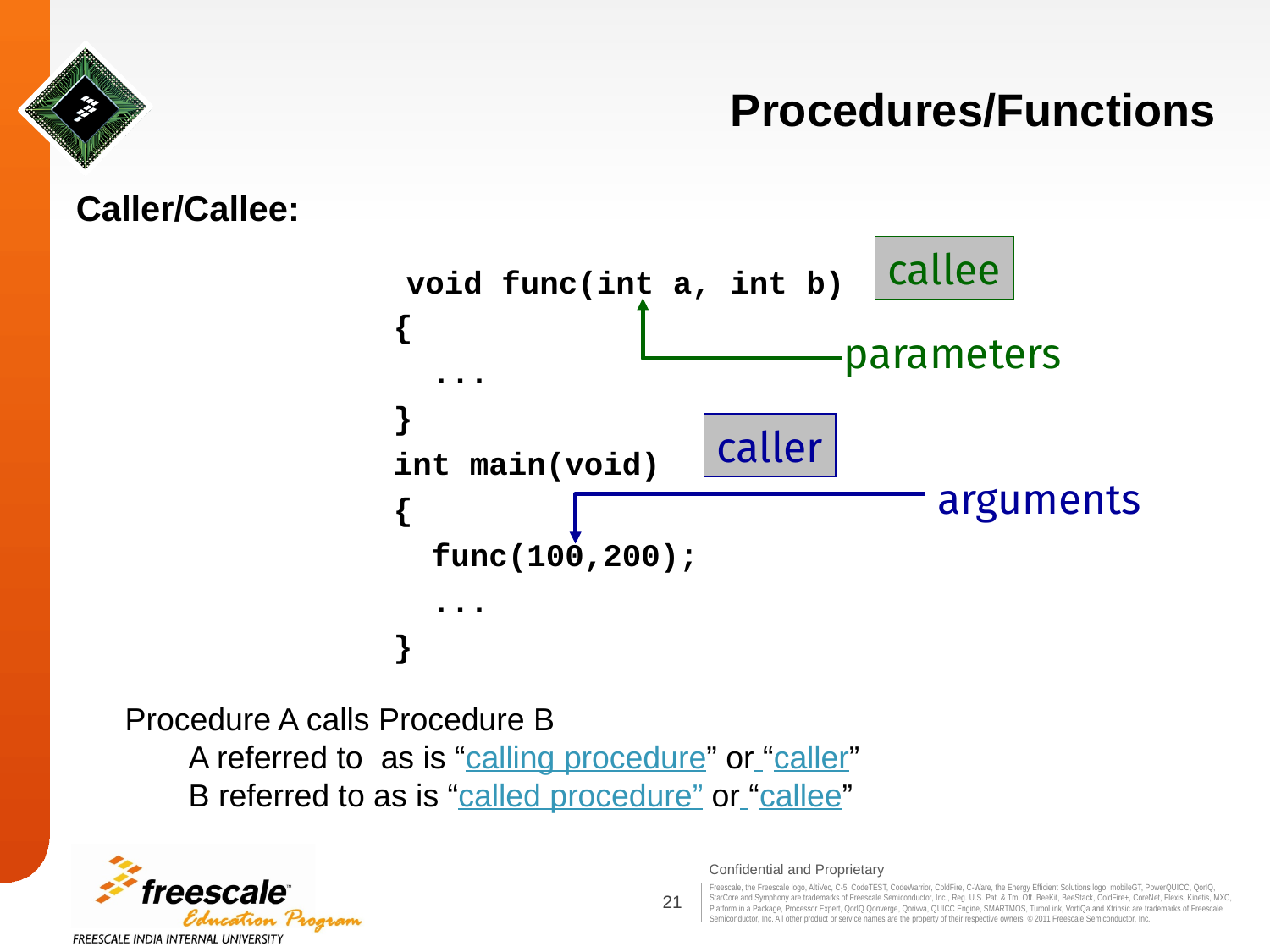

# Procedures/Functions

Caller/Callee:

		    void func(int a, int b)
{
  ...
}
int main(void)
{
  func(100,200);
  ...
}
callee

parameters
caller
arguments

Procedure A calls Procedure B
A referred to  as is “calling procedure” or “caller”
B referred to as is “called procedure” or “callee”